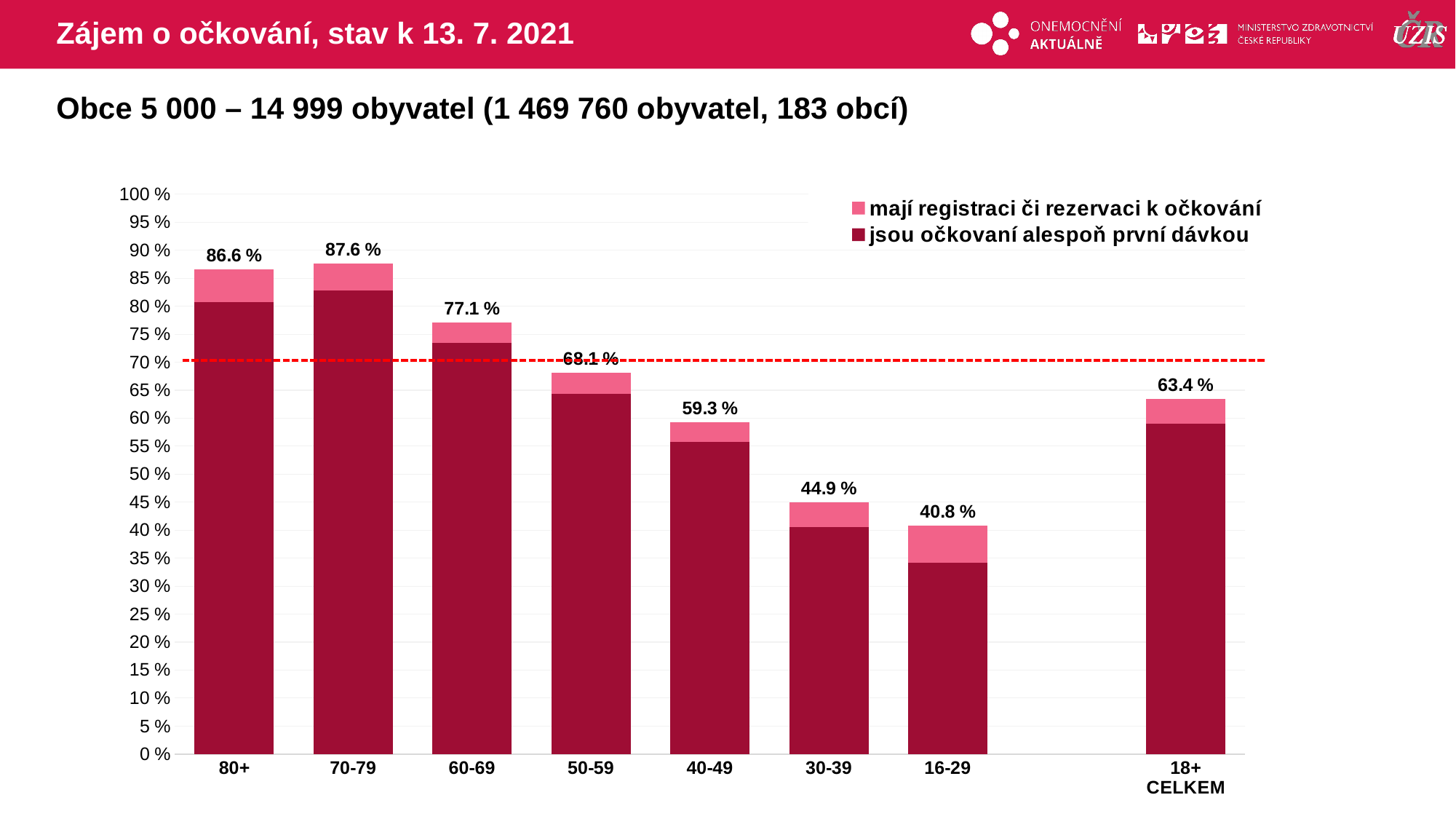

# Zájem o očkování, stav k 13. 7. 2021
Obce 5 000 – 14 999 obyvatel (1 469 760 obyvatel, 183 obcí)

### Chart

| Category | mají registraci či rezervaci k očkování | jsou očkovaní alespoň první dávkou |
|---|---|---|
| 80+ | 86.56239 | 80.6874913 |
| 70-79 | 87.5858 | 82.7676328 |
| 60-69 | 77.13388 | 73.3933386 |
| 50-59 | 68.06444 | 64.3227094 |
| 40-49 | 59.2638 | 55.7186743 |
| 30-39 | 44.93673 | 40.5040874 |
| 16-29 | 40.7537 | 34.2245005 |
|  | None | None |
| 18+ CELKEM | 63.39994 | 59.0123175 |